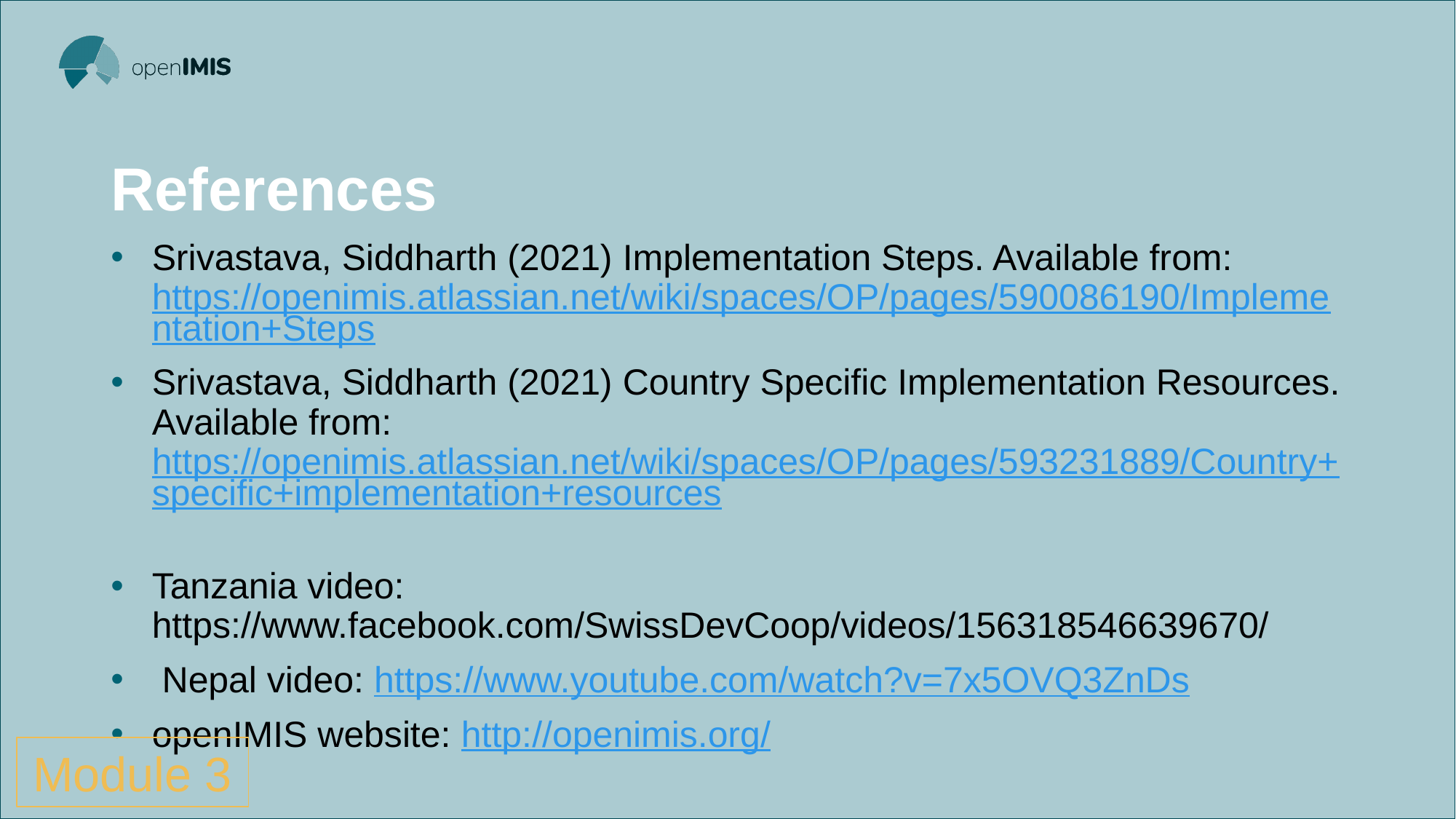

# References
Srivastava, Siddharth (2021) Implementation Steps. Available from: https://openimis.atlassian.net/wiki/spaces/OP/pages/590086190/Implementation+Steps
Srivastava, Siddharth (2021) Country Specific Implementation Resources. Available from: https://openimis.atlassian.net/wiki/spaces/OP/pages/593231889/Country+specific+implementation+resources
Tanzania video: https://www.facebook.com/SwissDevCoop/videos/156318546639670/
 Nepal video: https://www.youtube.com/watch?v=7x5OVQ3ZnDs
openIMIS website: http://openimis.org/

Module 3